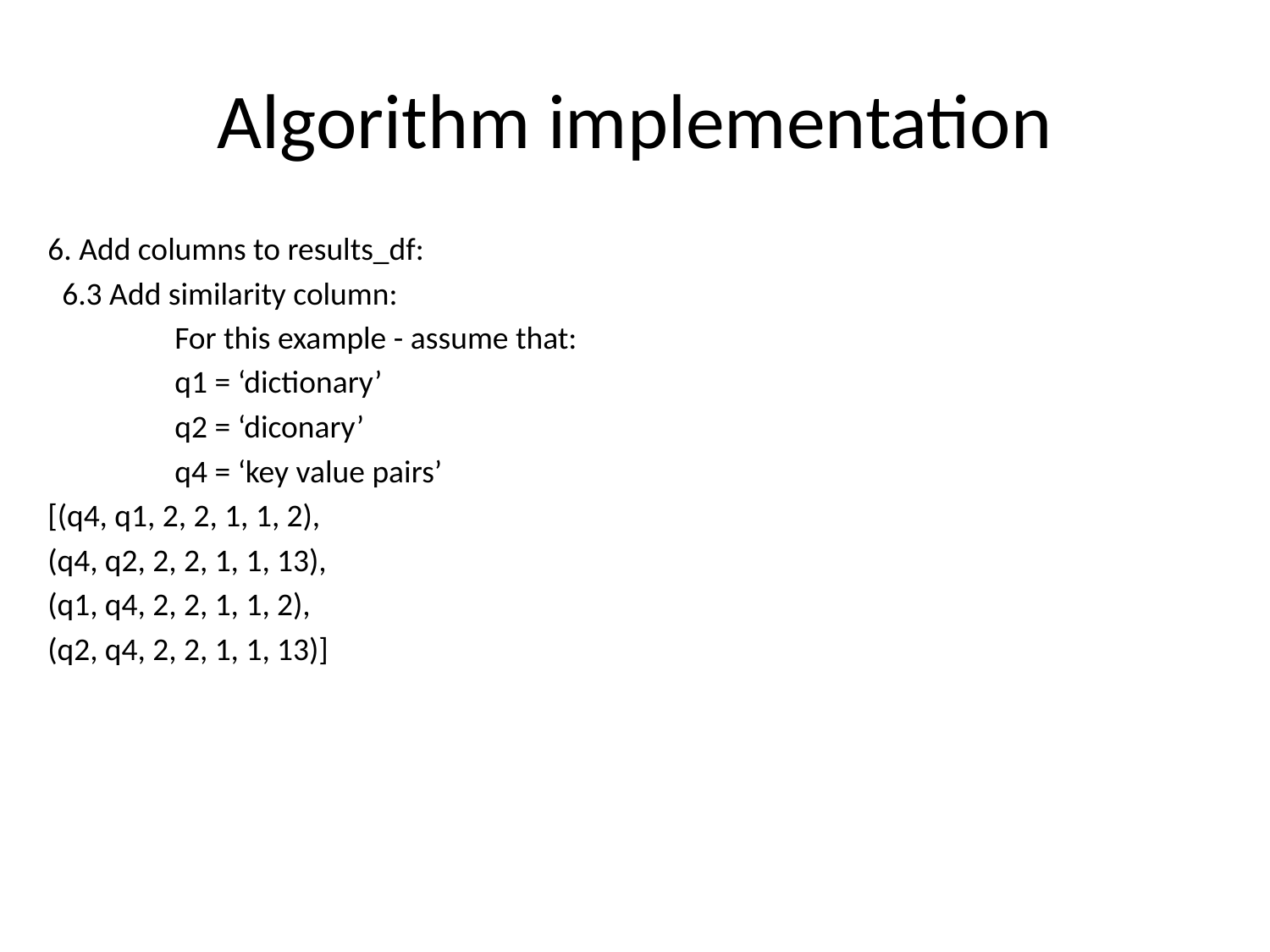

# Algorithm implementation
6. Add columns to results_df:
  6.3 Add similarity column:
	For this example - assume that:
	q1 = ‘dictionary’
	q2 = ‘diconary’
	q4 = ‘key value pairs’
[(q4, q1, 2, 2, 1, 1, 2),
(q4, q2, 2, 2, 1, 1, 13),
(q1, q4, 2, 2, 1, 1, 2),
(q2, q4, 2, 2, 1, 1, 13)]